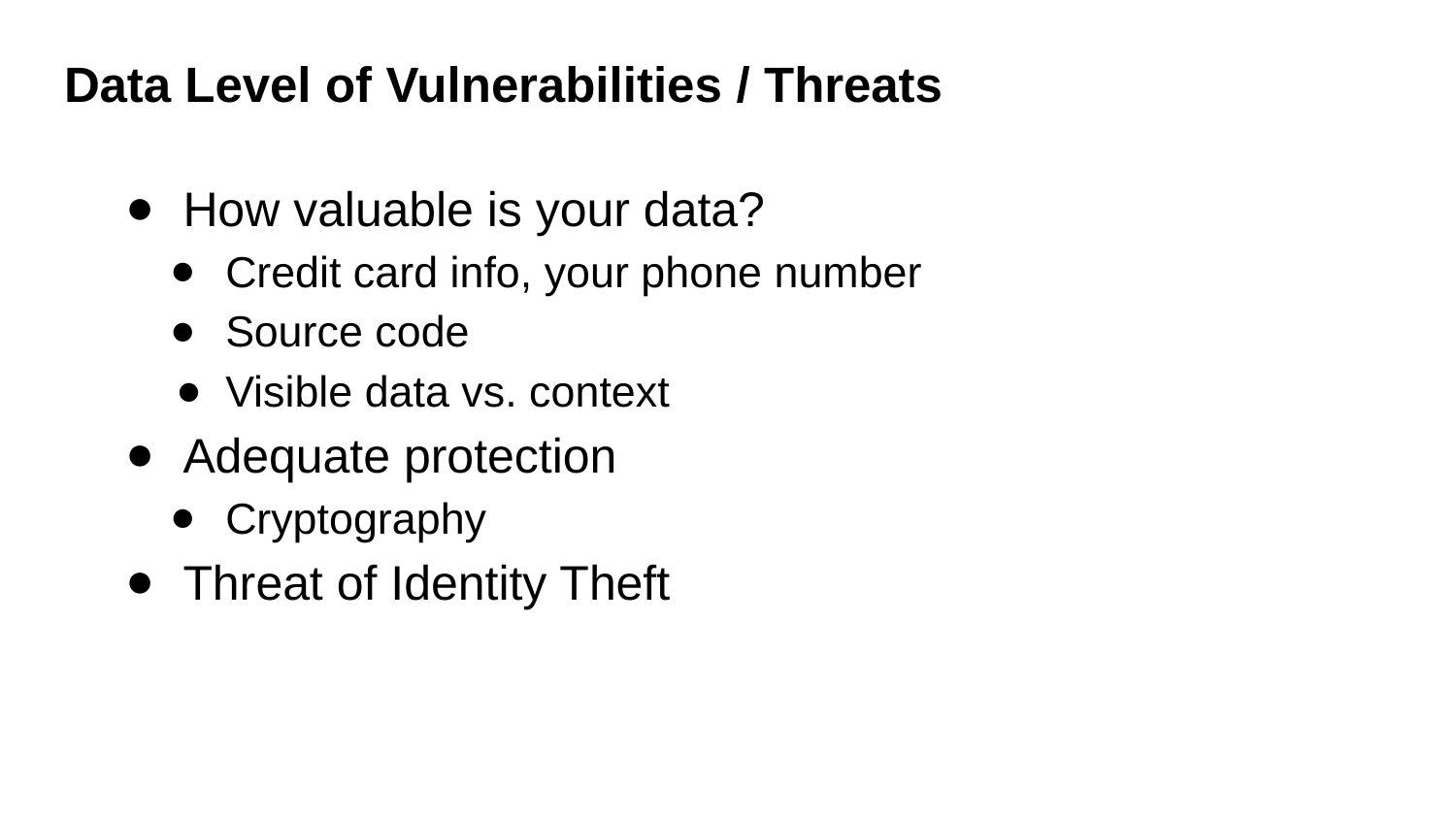

# Data Level of Vulnerabilities / Threats​
How valuable is your data?​
Credit card info, your phone number​
Source code​
Visible data vs. context ​​
Adequate protection​
Cryptography​
Threat of Identity Theft​